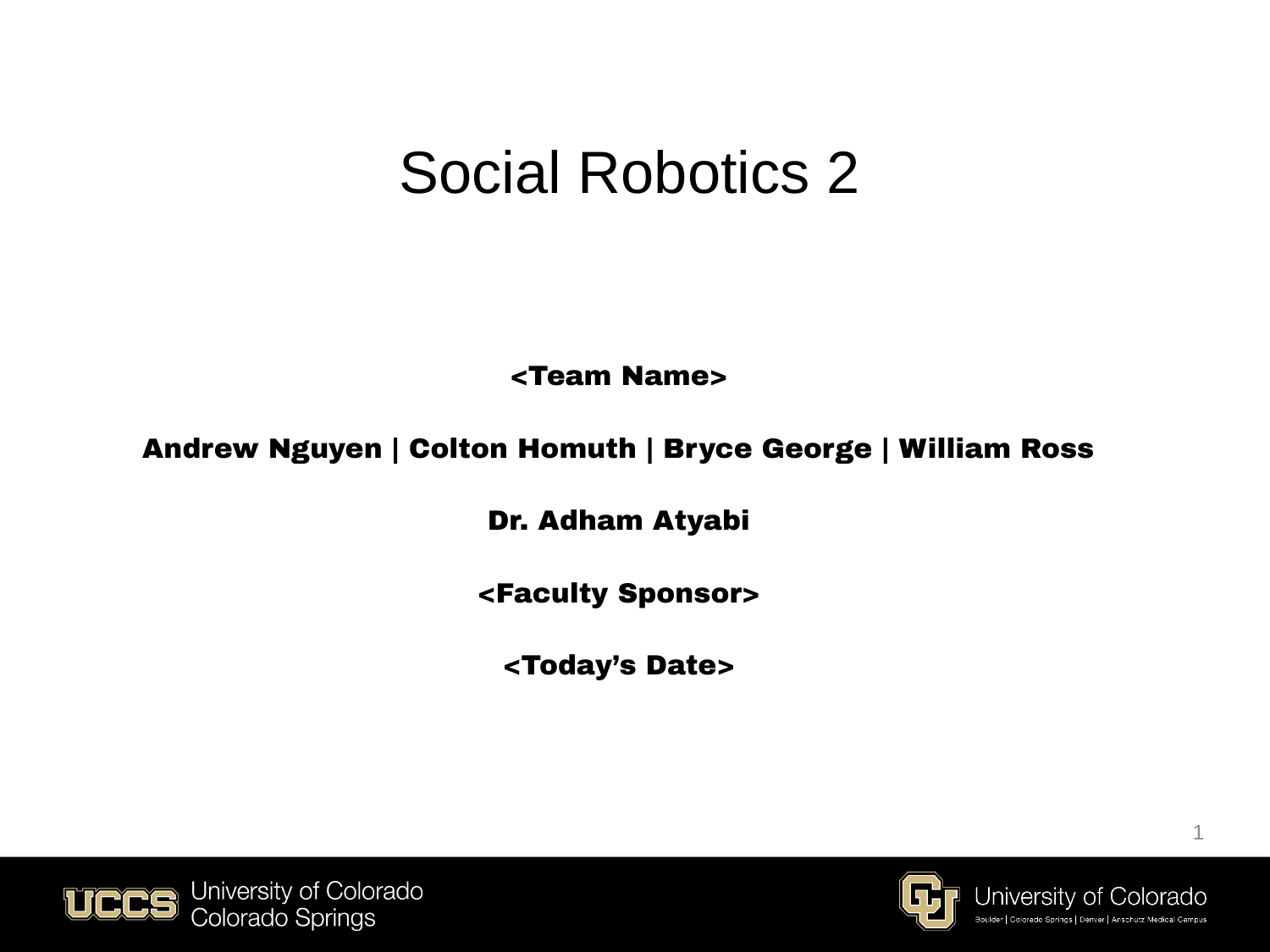

Social Robotics 2
<Team Name>
Andrew Nguyen | Colton Homuth | Bryce George | William Ross
Dr. Adham Atyabi
<Faculty Sponsor>
<Today’s Date>
1